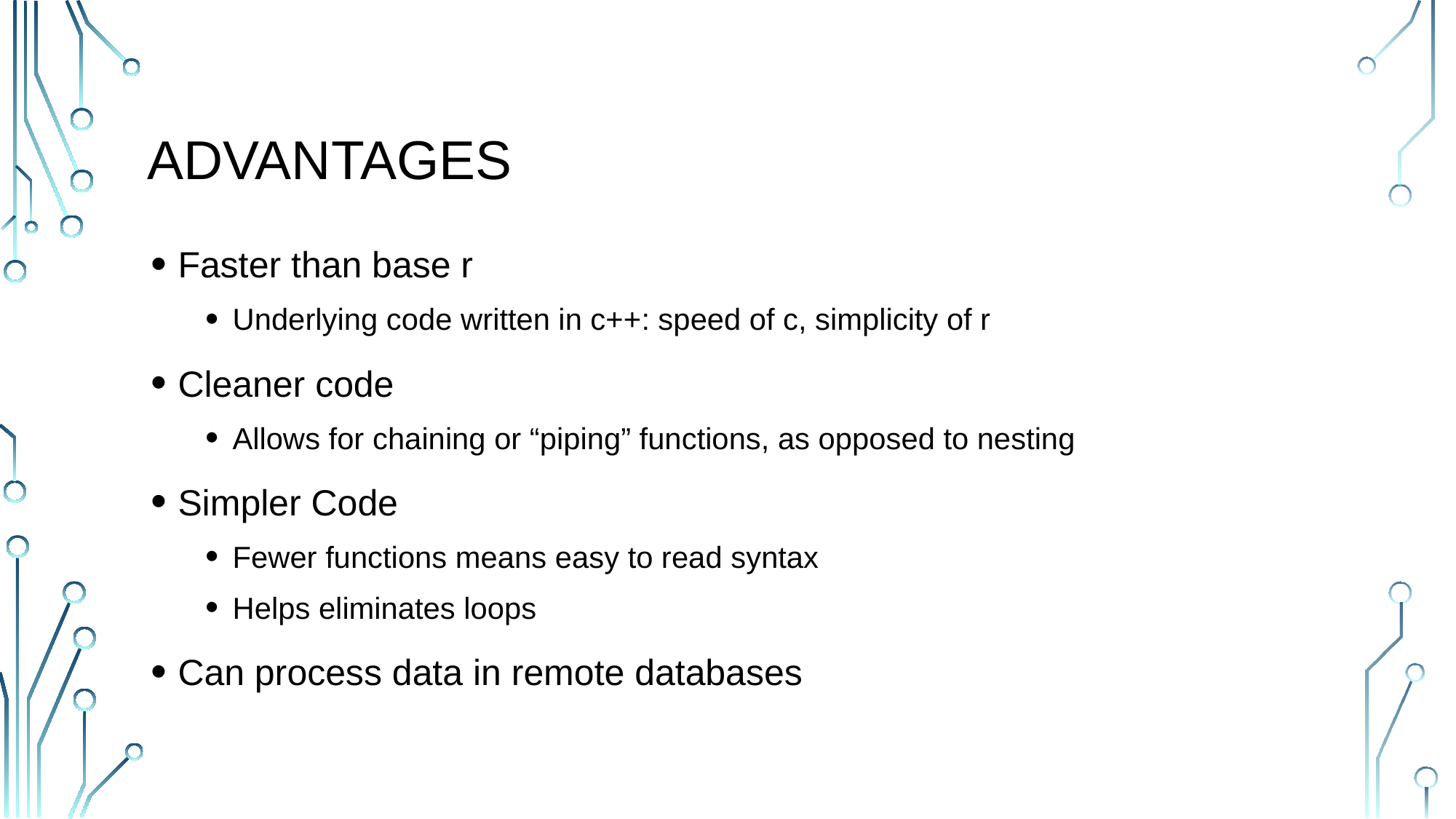

# Advantages
Faster than base r
Underlying code written in c++: speed of c, simplicity of r
Cleaner code
Allows for chaining or “piping” functions, as opposed to nesting
Simpler Code
Fewer functions means easy to read syntax
Helps eliminates loops
Can process data in remote databases